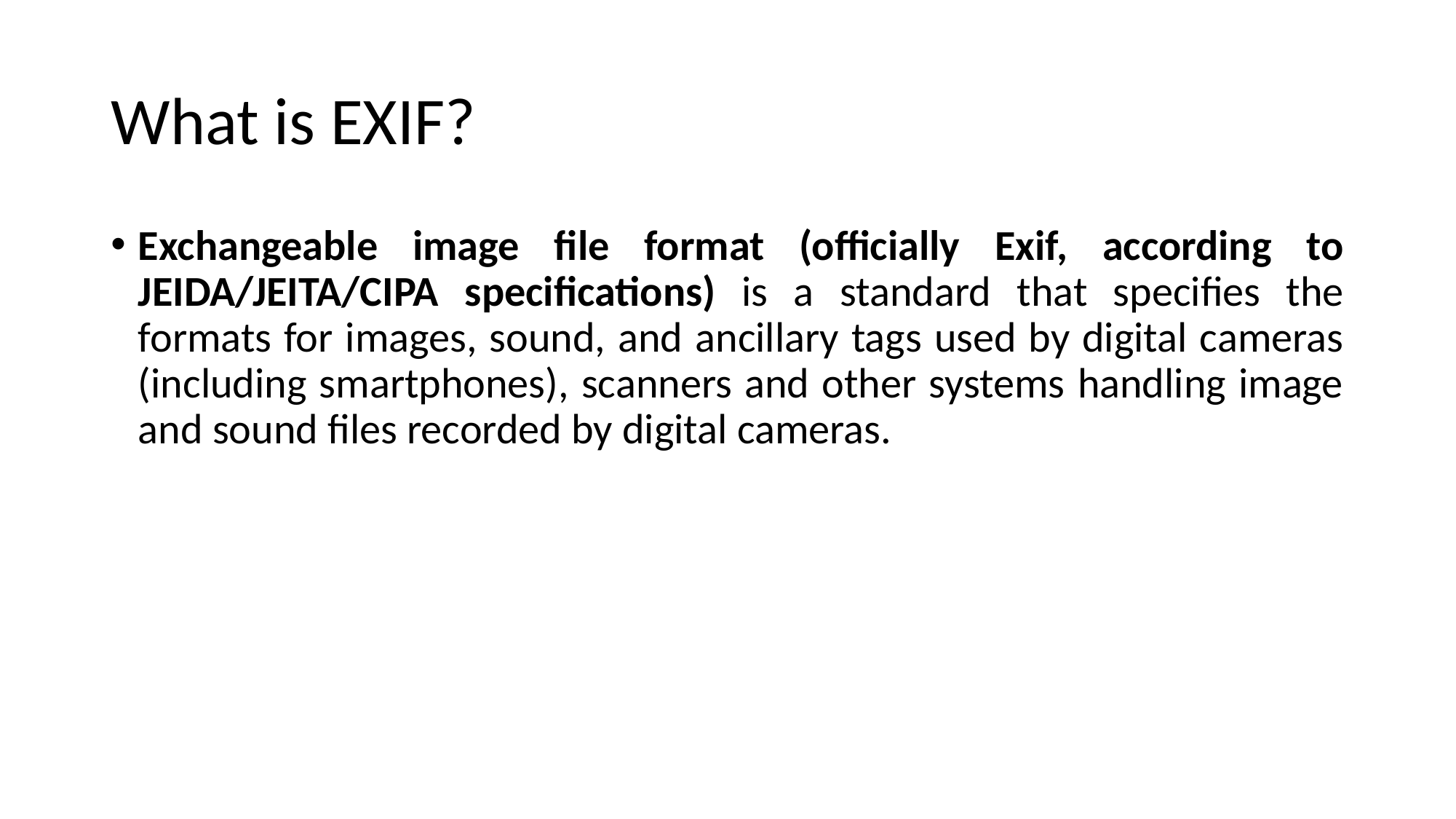

# What is EXIF?
Exchangeable image file format (officially Exif, according to JEIDA/JEITA/CIPA specifications) is a standard that specifies the formats for images, sound, and ancillary tags used by digital cameras (including smartphones), scanners and other systems handling image and sound files recorded by digital cameras.